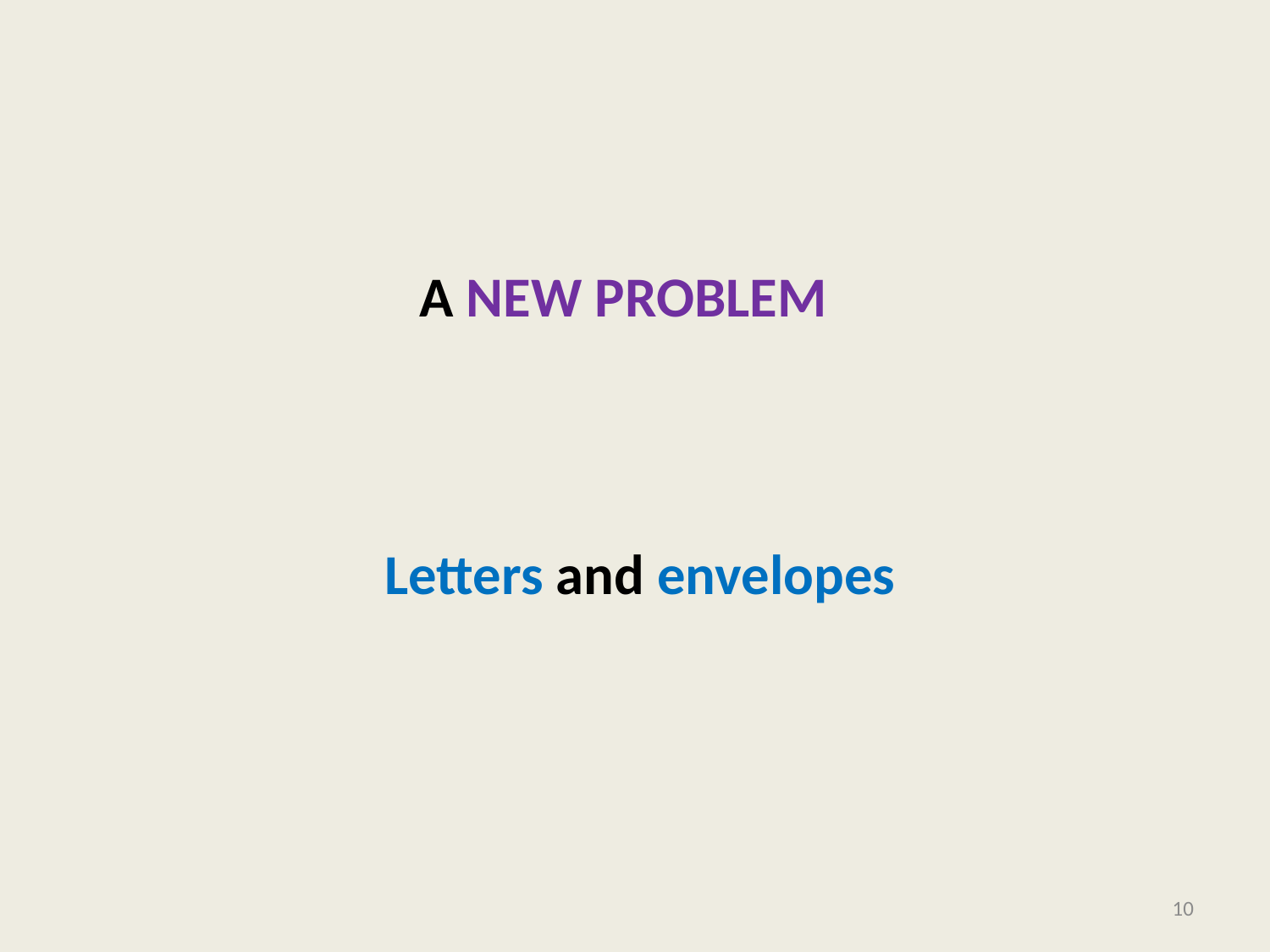

# A New Problem
Letters and envelopes
10